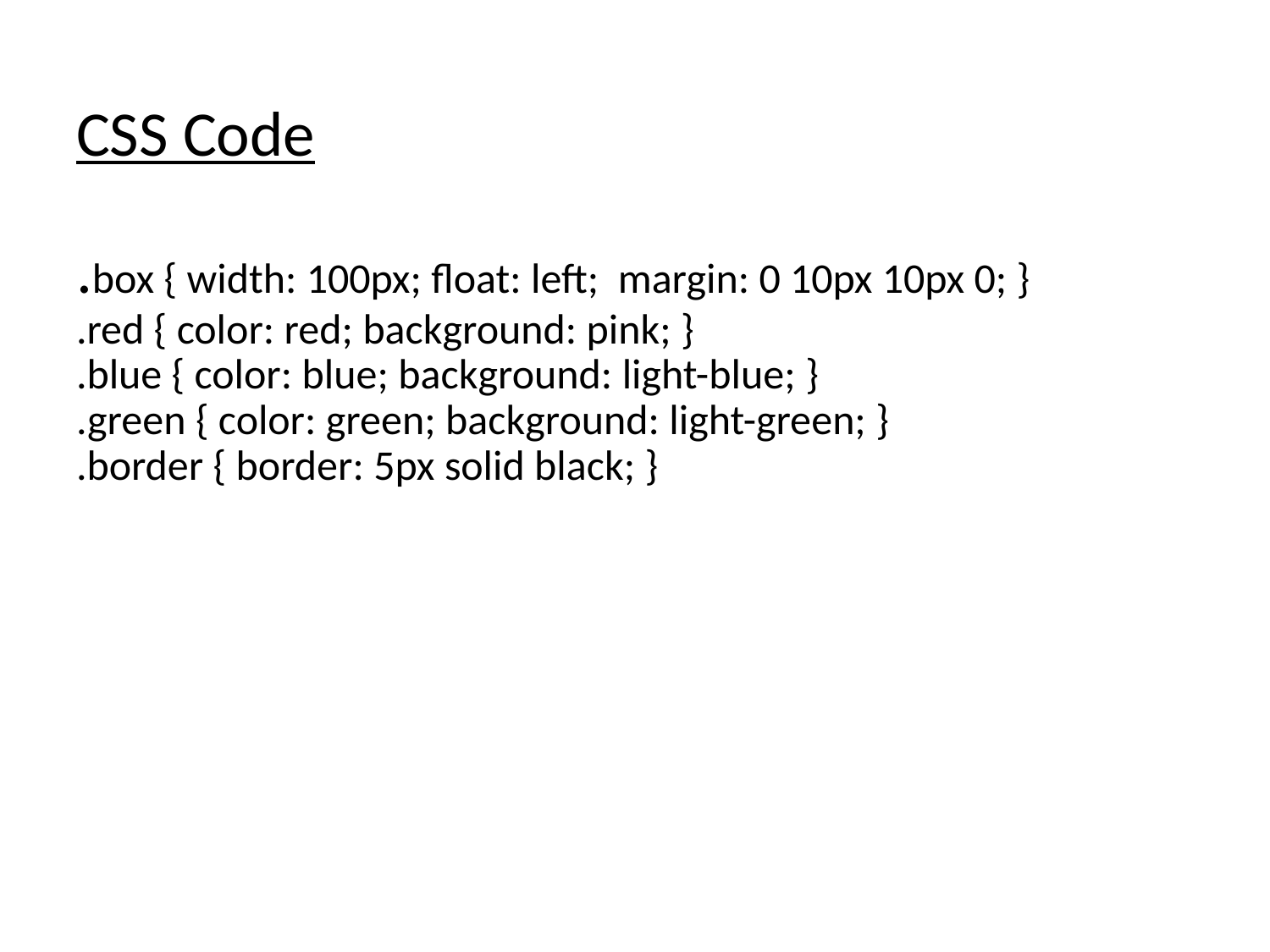

CSS Code

.box { width: 100px; float: left;  margin: 0 10px 10px 0; }
.red { color: red; background: pink; }
.blue { color: blue; background: light-blue; }
.green { color: green; background: light-green; }
.border { border: 5px solid black; }